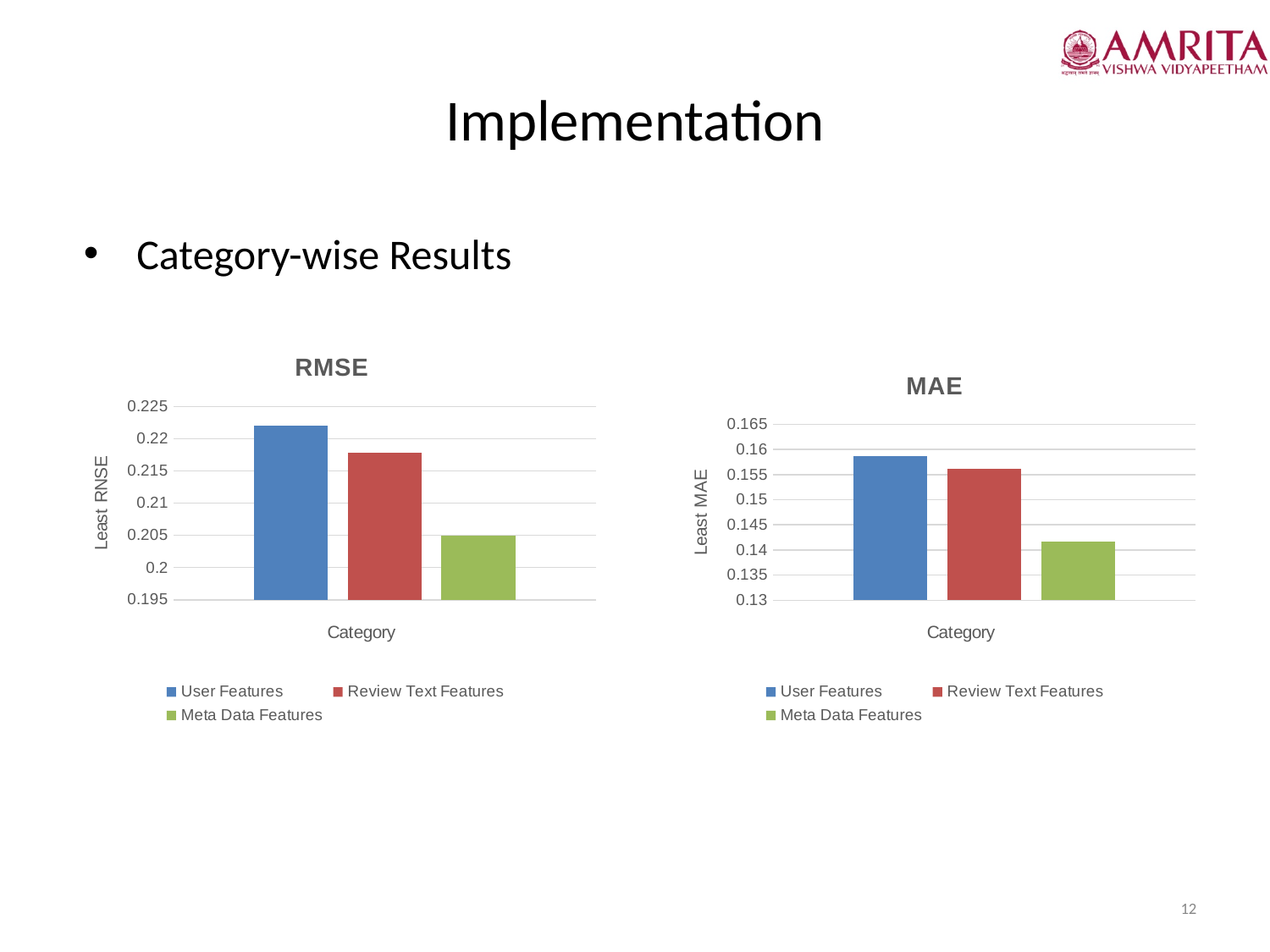

# Implementation
Category-wise Results

### Chart: RMSE

| Category | User Features | Review Text Features | Meta Data Features |
|---|---|---|---|
| least rmse | 0.222 | 0.2178 | 0.205 |

### Chart: MAE

| Category | User Features | Review Text Features | Meta Data Features |
|---|---|---|---|
| least mae | 0.1587 | 0.1561 | 0.1417 |
12